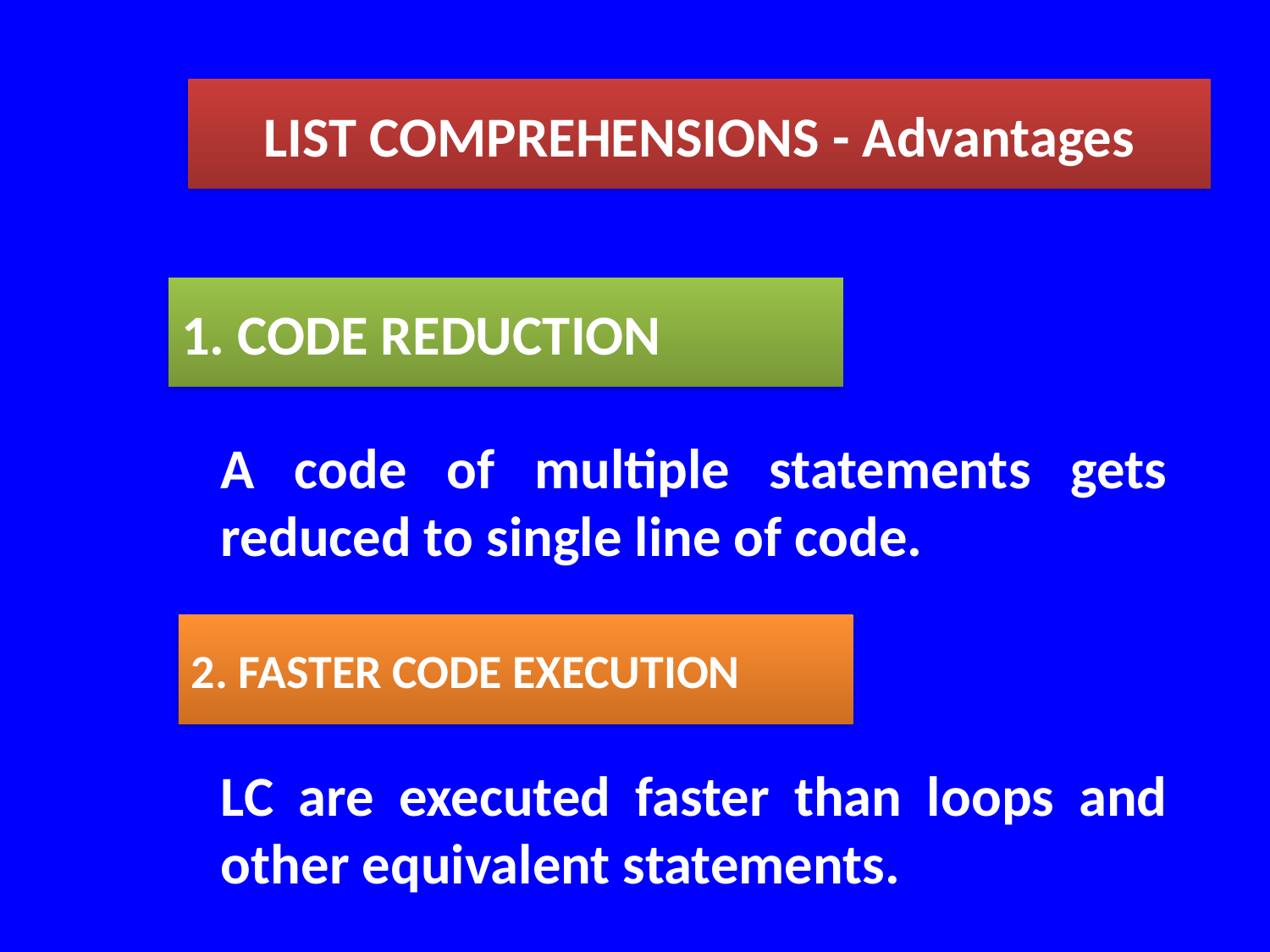

LIST COMPREHENSIONS - Advantages
1. CODE REDUCTION
A code of multiple statements gets reduced to single line of code.
2. FASTER CODE EXECUTION
LC are executed faster than loops and other equivalent statements.